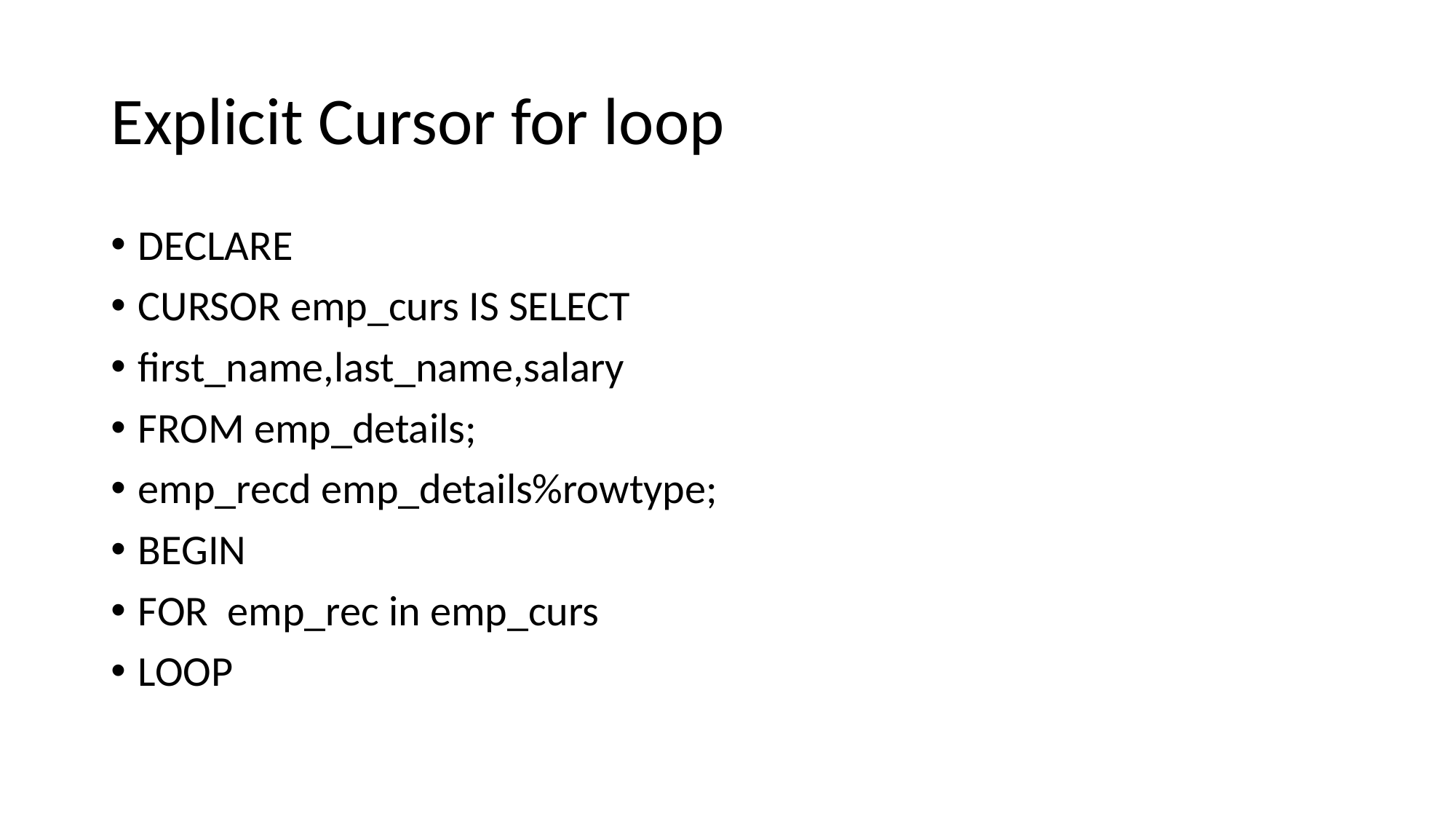

# Explicit Cursor for loop
DECLARE
CURSOR emp_curs IS SELECT
first_name,last_name,salary
FROM emp_details;
emp_recd emp_details%rowtype;
BEGIN
FOR  emp_rec in emp_curs
LOOP